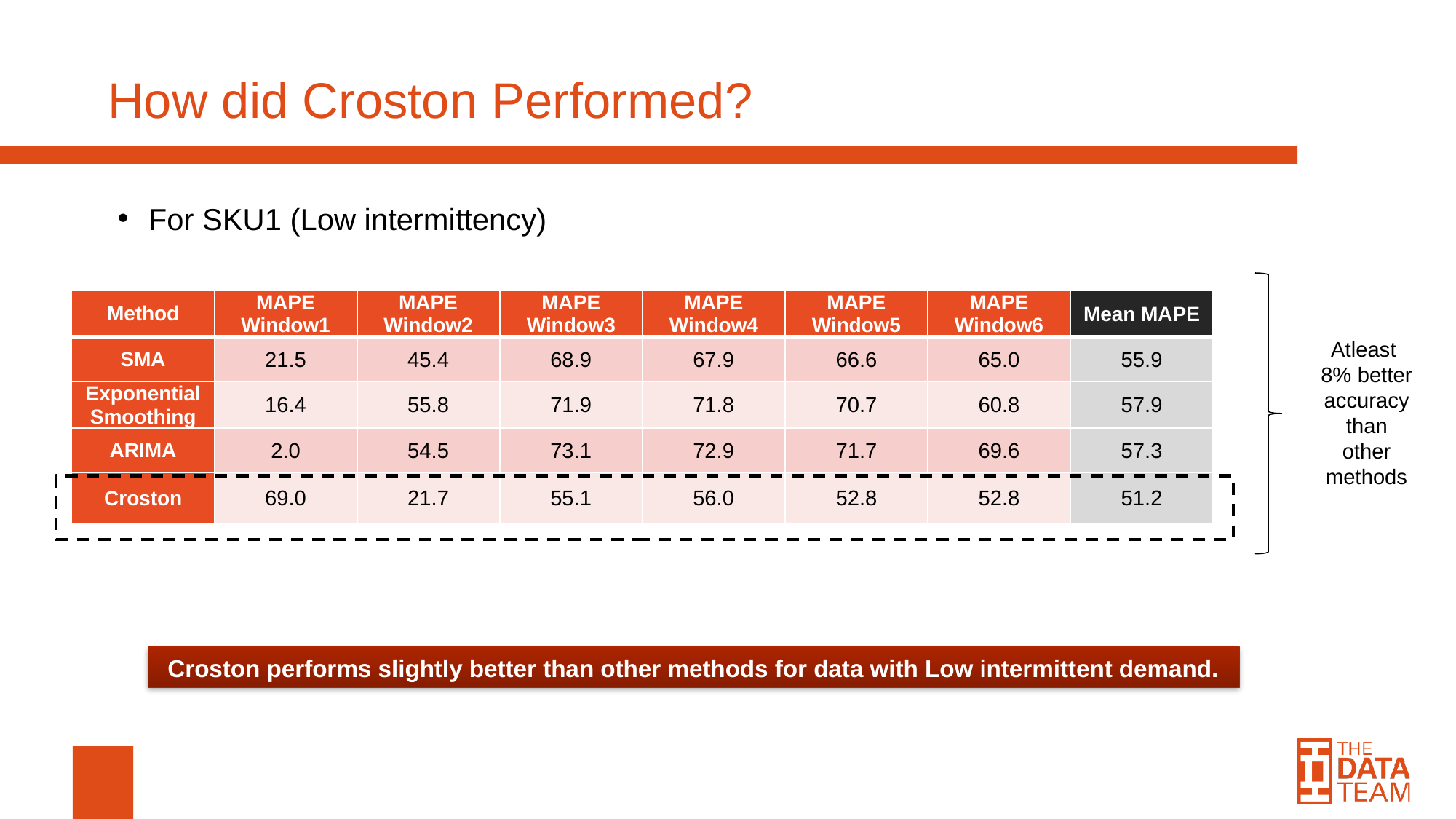

# How did Croston Performed?
For SKU1 (Low intermittency)

| Method | MAPE Window1 | MAPE Window2 | MAPE Window3 | MAPE Window4 | MAPE Window5 | MAPE Window6 | Mean MAPE |
| --- | --- | --- | --- | --- | --- | --- | --- |
| SMA | 21.5 | 45.4 | 68.9 | 67.9 | 66.6 | 65.0 | 55.9 |
| Exponential Smoothing | 16.4 | 55.8 | 71.9 | 71.8 | 70.7 | 60.8 | 57.9 |
| ARIMA | 2.0 | 54.5 | 73.1 | 72.9 | 71.7 | 69.6 | 57.3 |
| Croston | 69.0 | 21.7 | 55.1 | 56.0 | 52.8 | 52.8 | 51.2 |
Atleast  8% better accuracy than other methods

Croston performs slightly better than other methods for data with Low intermittent demand.